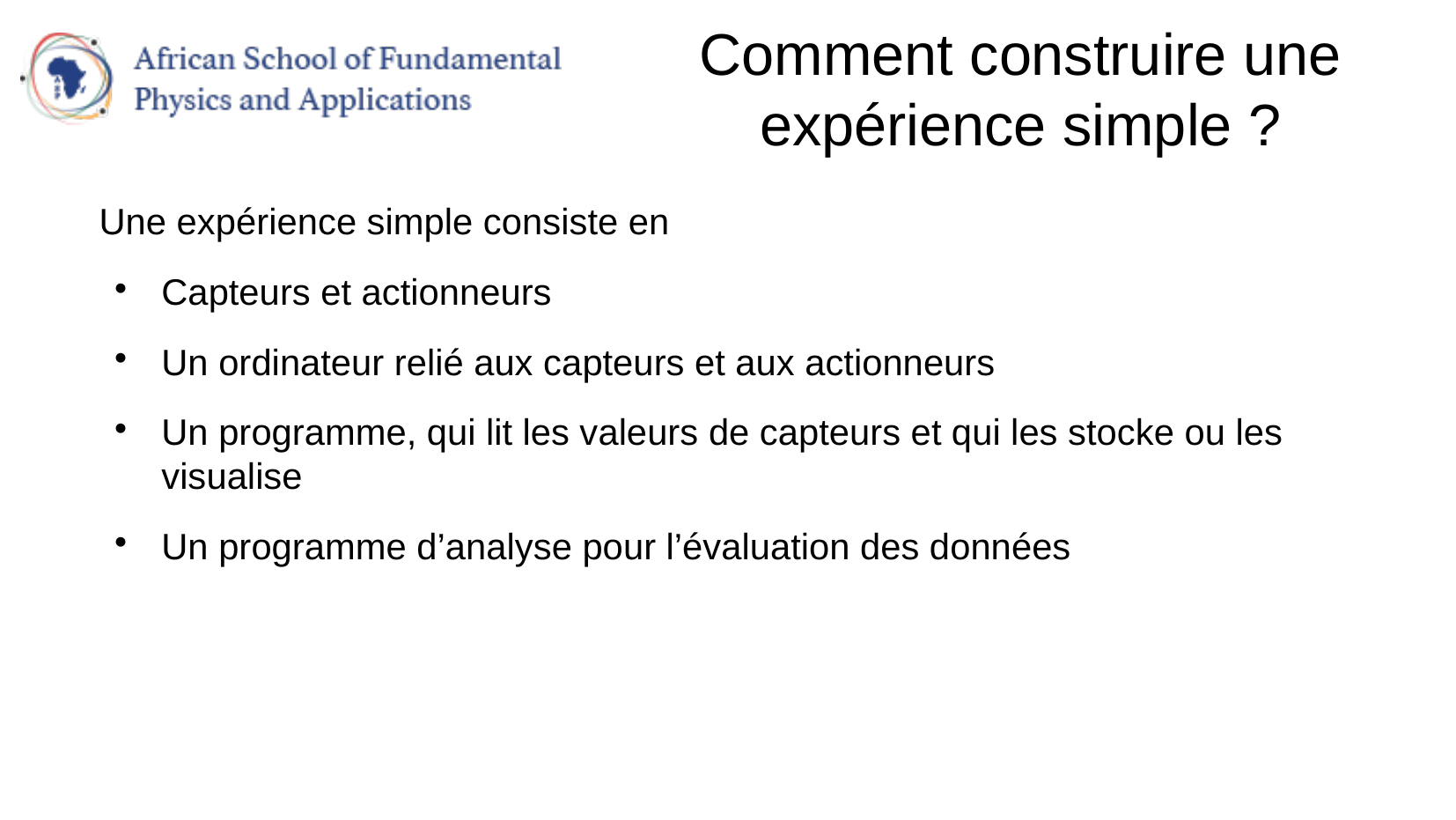

# Comment construire une expérience simple ?
Une expérience simple consiste en
Capteurs et actionneurs
Un ordinateur relié aux capteurs et aux actionneurs
Un programme, qui lit les valeurs de capteurs et qui les stocke ou les visualise
Un programme d’analyse pour l’évaluation des données